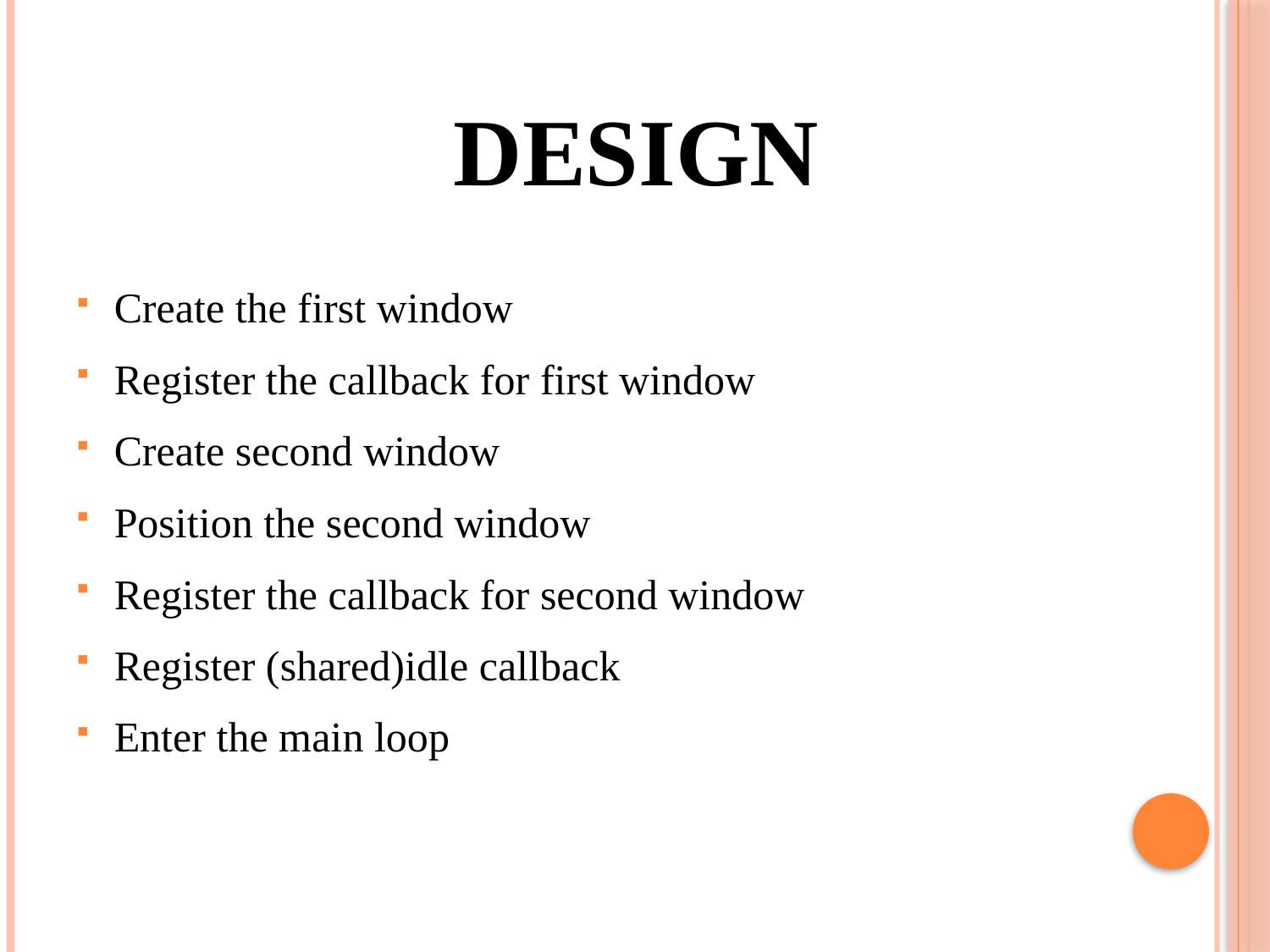

# design
Create the first window
Register the callback for first window
Create second window
Position the second window
Register the callback for second window
Register (shared)idle callback
Enter the main loop